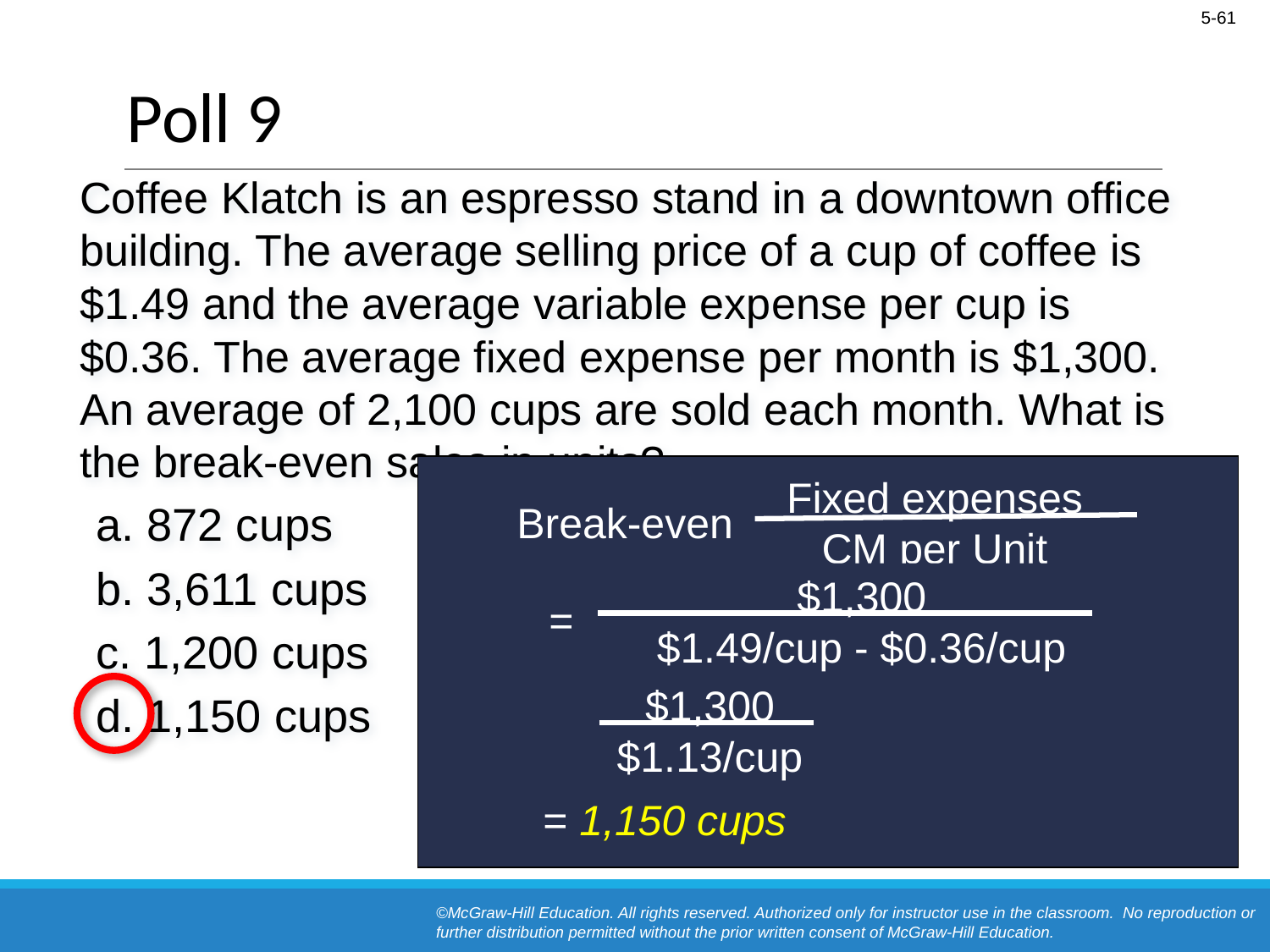

# Poll 9
 	Coffee Klatch is an espresso stand in a downtown office building. The average selling price of a cup of coffee is $1.49 and the average variable expense per cup is $0.36. The average fixed expense per month is $1,300. An average of 2,100 cups are sold each month. What is the break-even sales in units?
a. 872 cups
b. 3,611 cups
c. 1,200 cups
d. 1,150 cups

Fixed expenses
CM per Unit
Break-even
$1,300
$1.49/cup - $0.36/cup
=
$1,300
$1.13/cup
=
= 1,150 cups